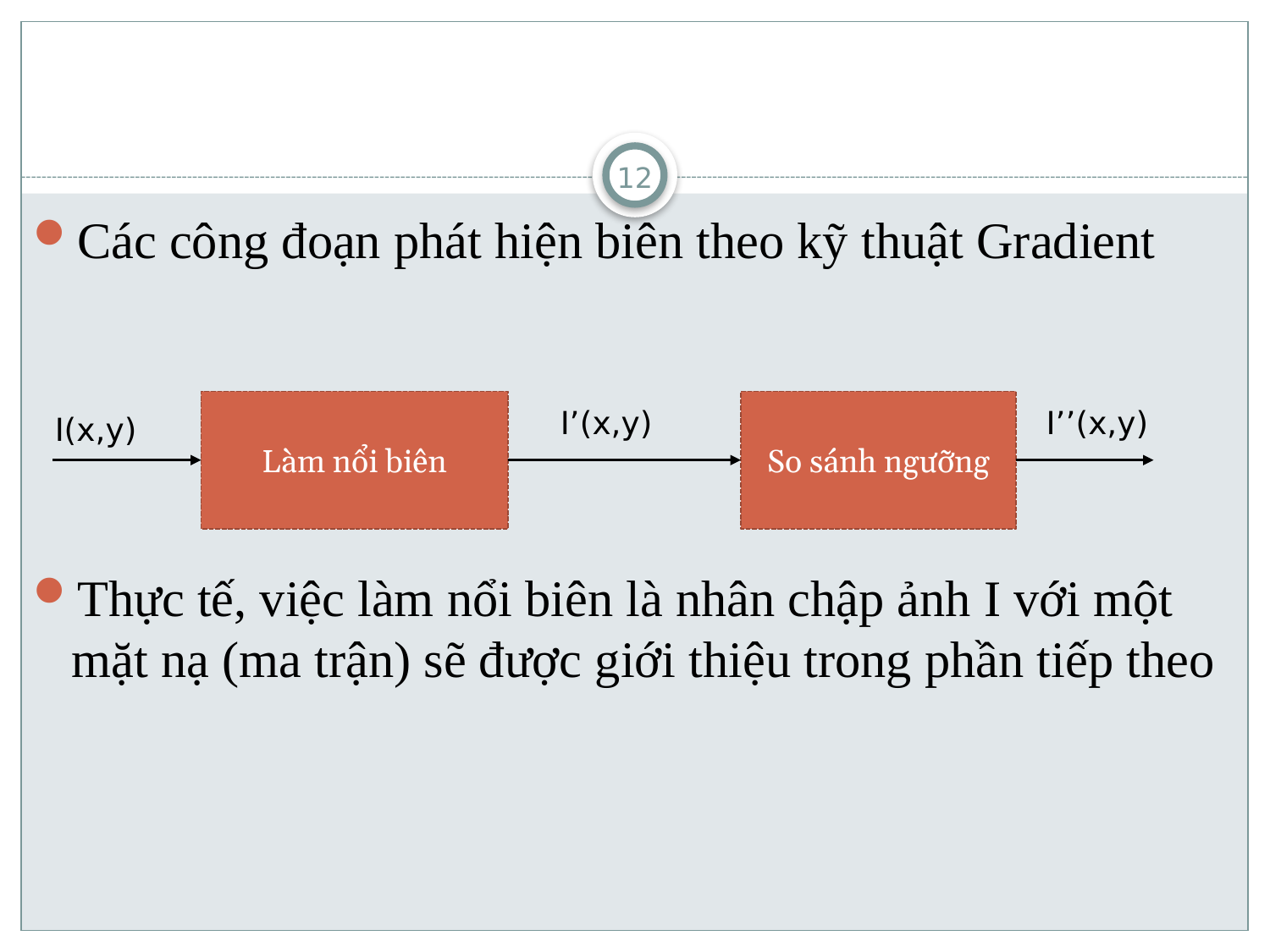

#
12
Các công đoạn phát hiện biên theo kỹ thuật Gradient

Thực tế, việc làm nổi biên là nhân chập ảnh I với một mặt nạ (ma trận) sẽ được giới thiệu trong phần tiếp theo
Làm nổi biên
So sánh ngưỡng
I’(x,y)
I’’(x,y)
I(x,y)